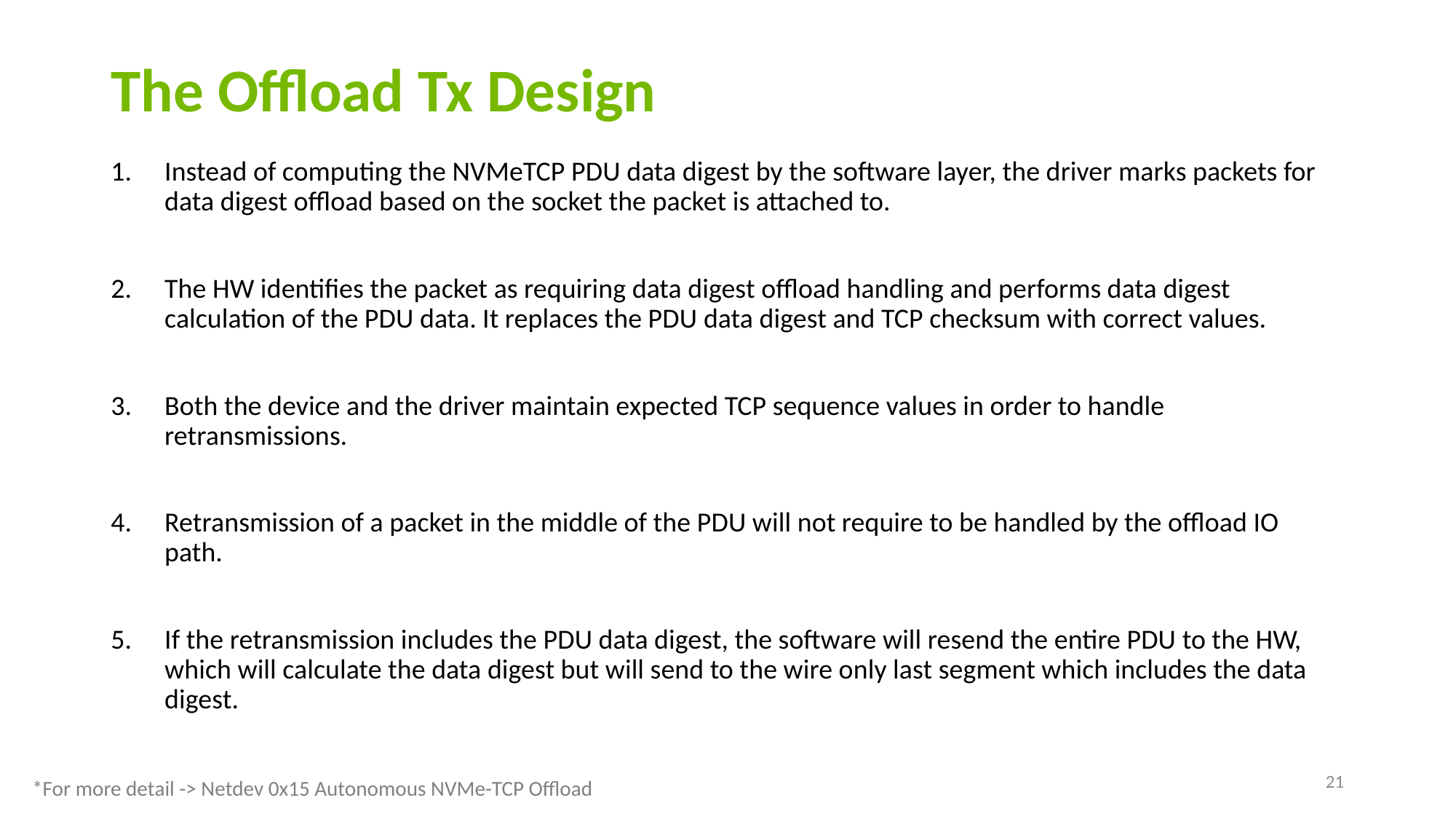

# The Offload Tx Design
Instead of computing the NVMeTCP PDU data digest by the software layer, the driver marks packets for data digest offload based on the socket the packet is attached to.

The HW identifies the packet as requiring data digest offload handling and performs data digest calculation of the PDU data. It replaces the PDU data digest and TCP checksum with correct values.

Both the device and the driver maintain expected TCP sequence values in order to handle retransmissions.

Retransmission of a packet in the middle of the PDU will not require to be handled by the offload IO path.

If the retransmission includes the PDU data digest, the software will resend the entire PDU to the HW, which will calculate the data digest but will send to the wire only last segment which includes the data digest.

21
*For more detail -> Netdev 0x15 Autonomous NVMe-TCP Offload